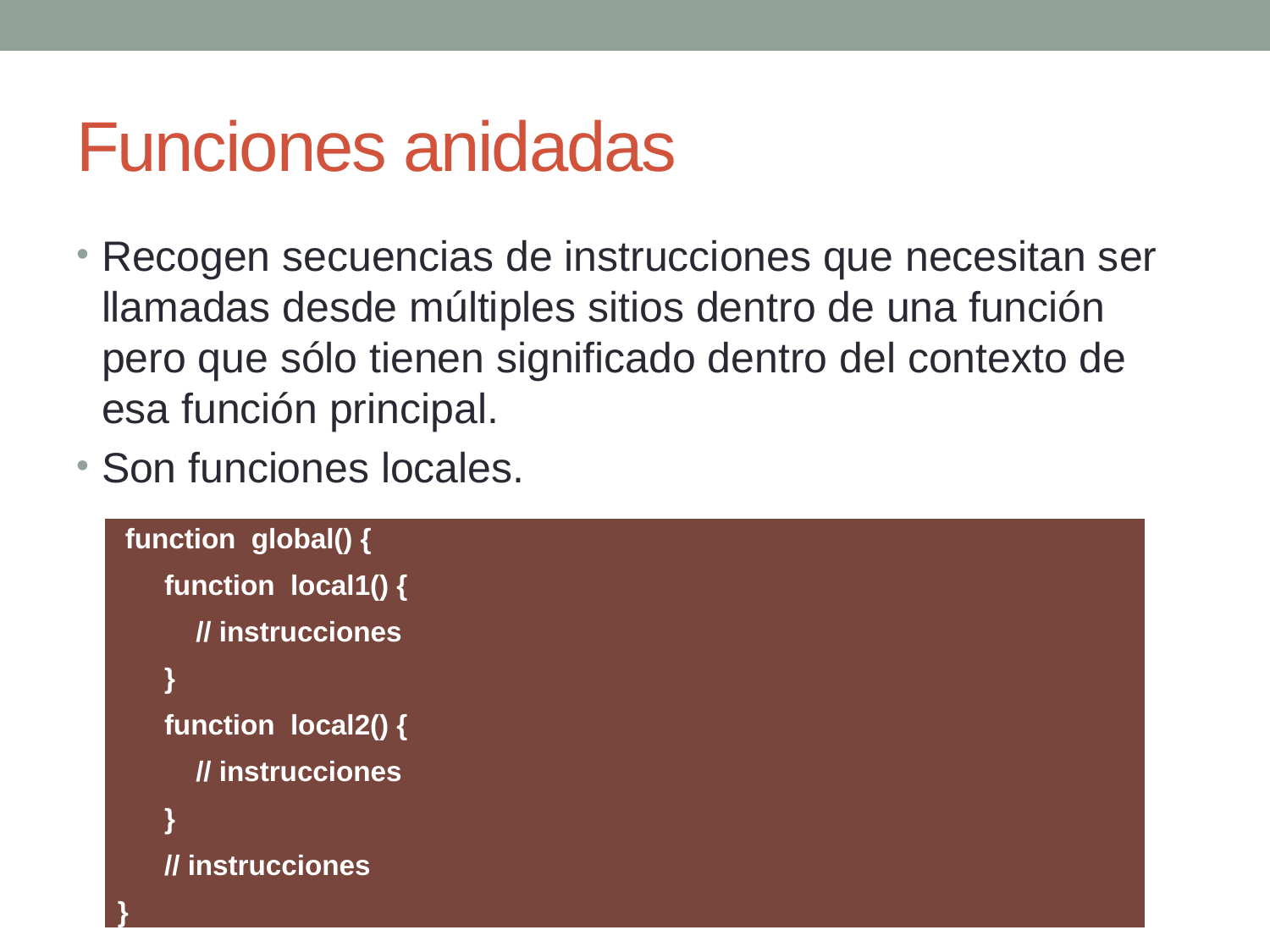

# Funciones anidadas
Recogen secuencias de instrucciones que necesitan ser llamadas desde múltiples sitios dentro de una función pero que sólo tienen significado dentro del contexto de esa función principal.
Son funciones locales.

| function global() { function local1() { // instrucciones } function local2() { // instrucciones } // instrucciones } |
| --- |